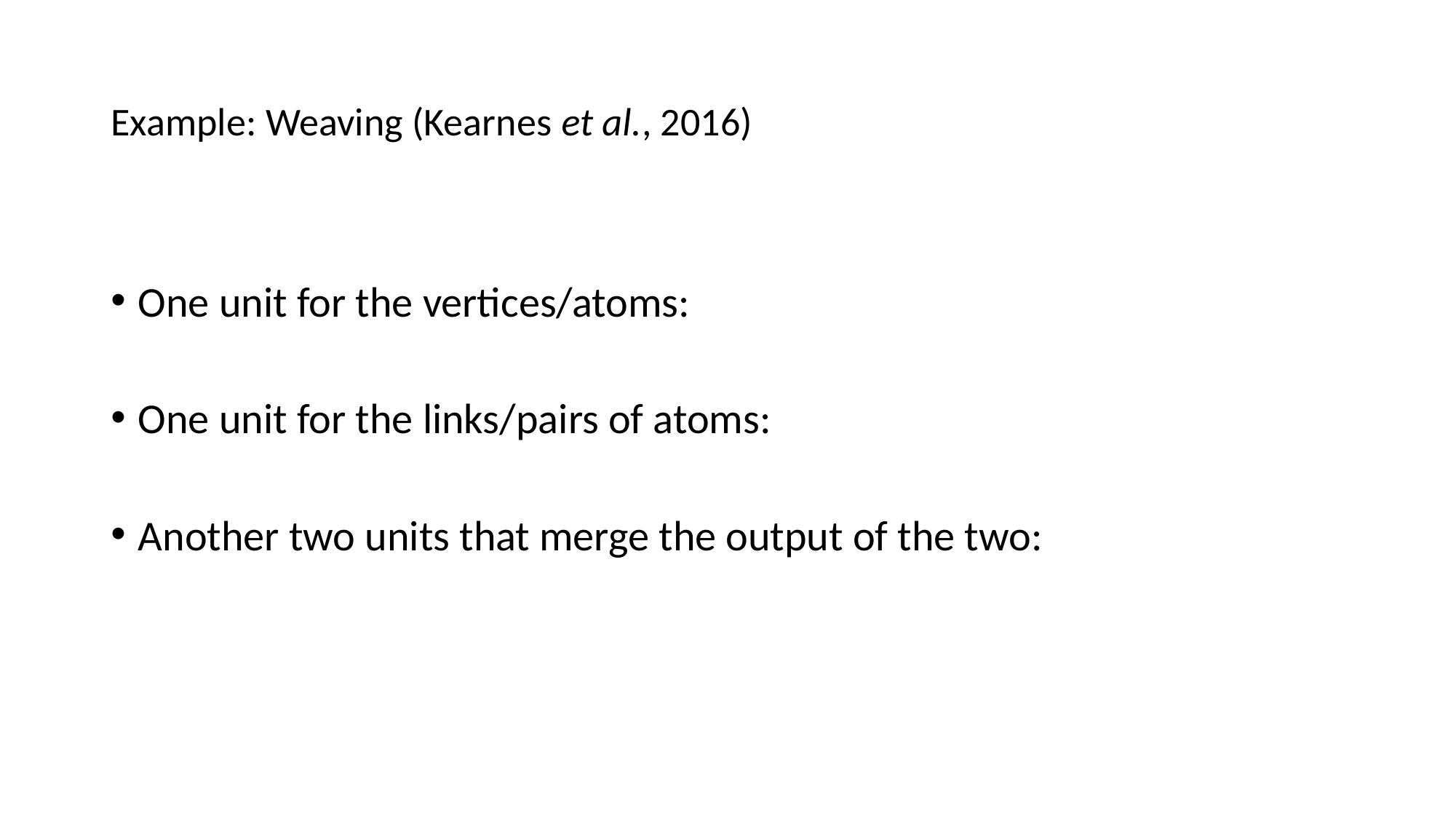

# Example: Weaving (Kearnes et al., 2016)
One unit for the vertices/atoms:
One unit for the links/pairs of atoms:
Another two units that merge the output of the two: